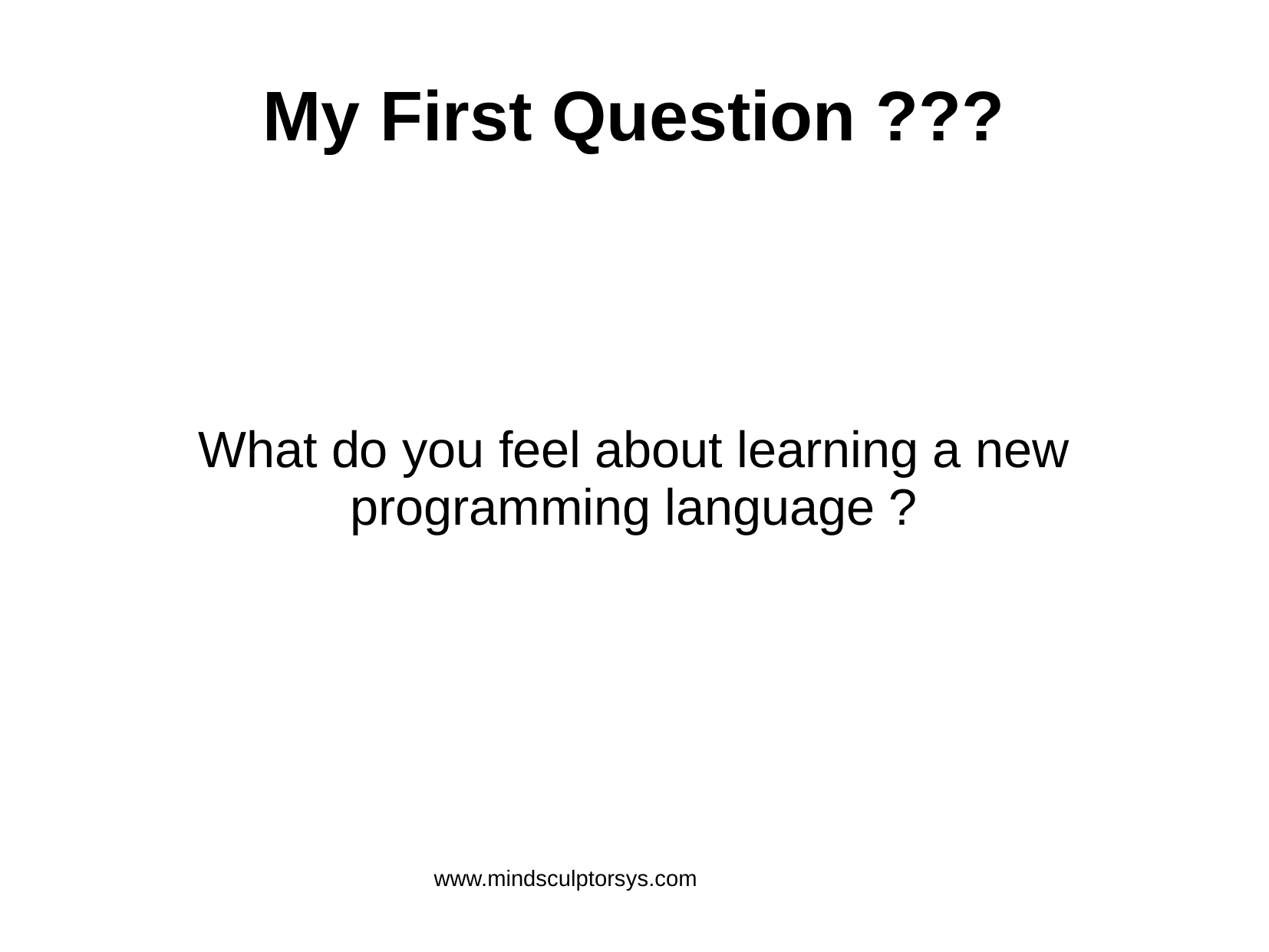

# My First Question ???
What do you feel about learning a new programming language ?

www.mindsculptorsys.com